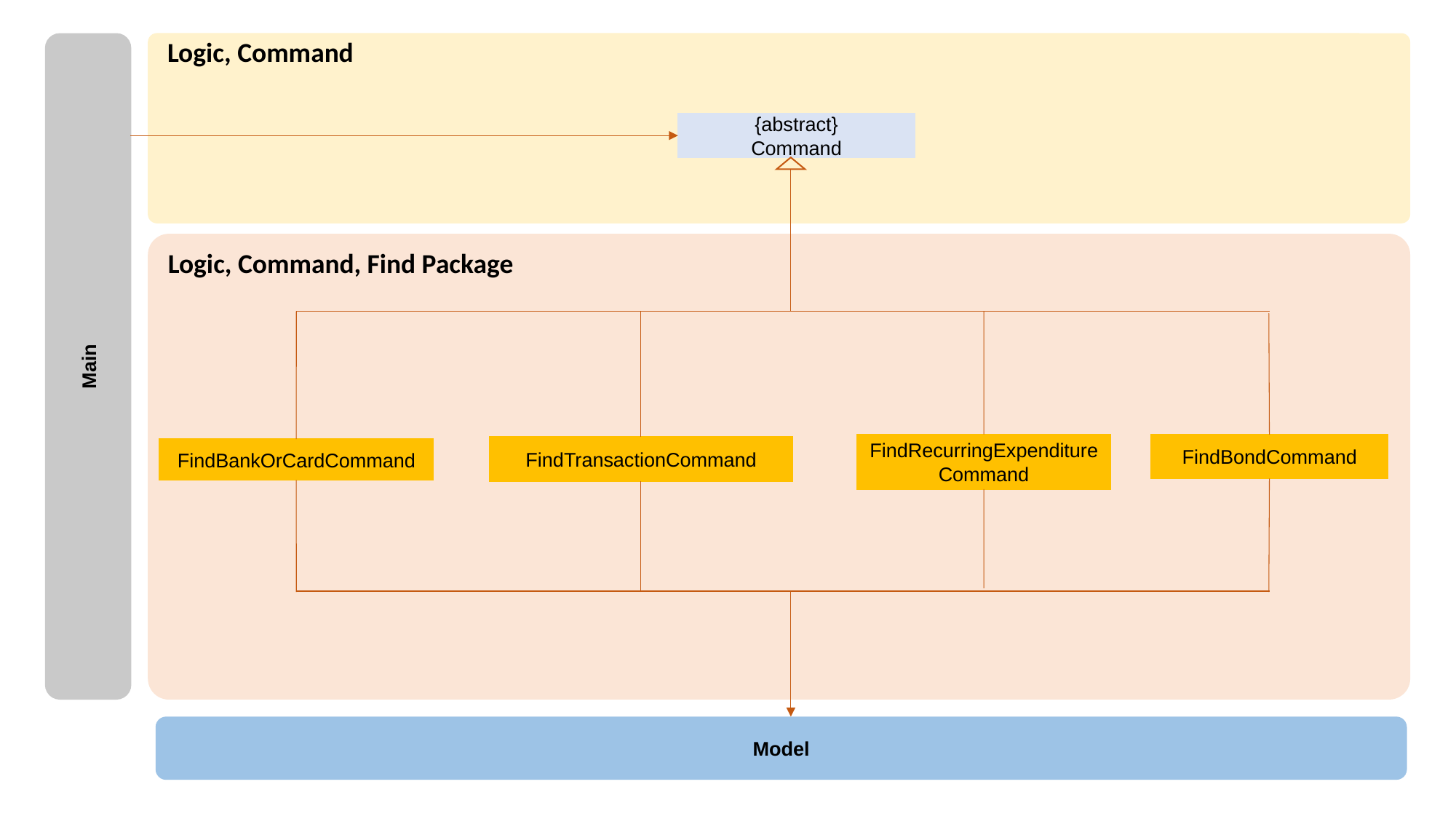

Logic, Command

{abstract}
Command

Logic, Command, Find Package
Main
FindRecurringExpenditureCommand
FindBondCommand
FindTransactionCommand
FindBankOrCardCommand
Model